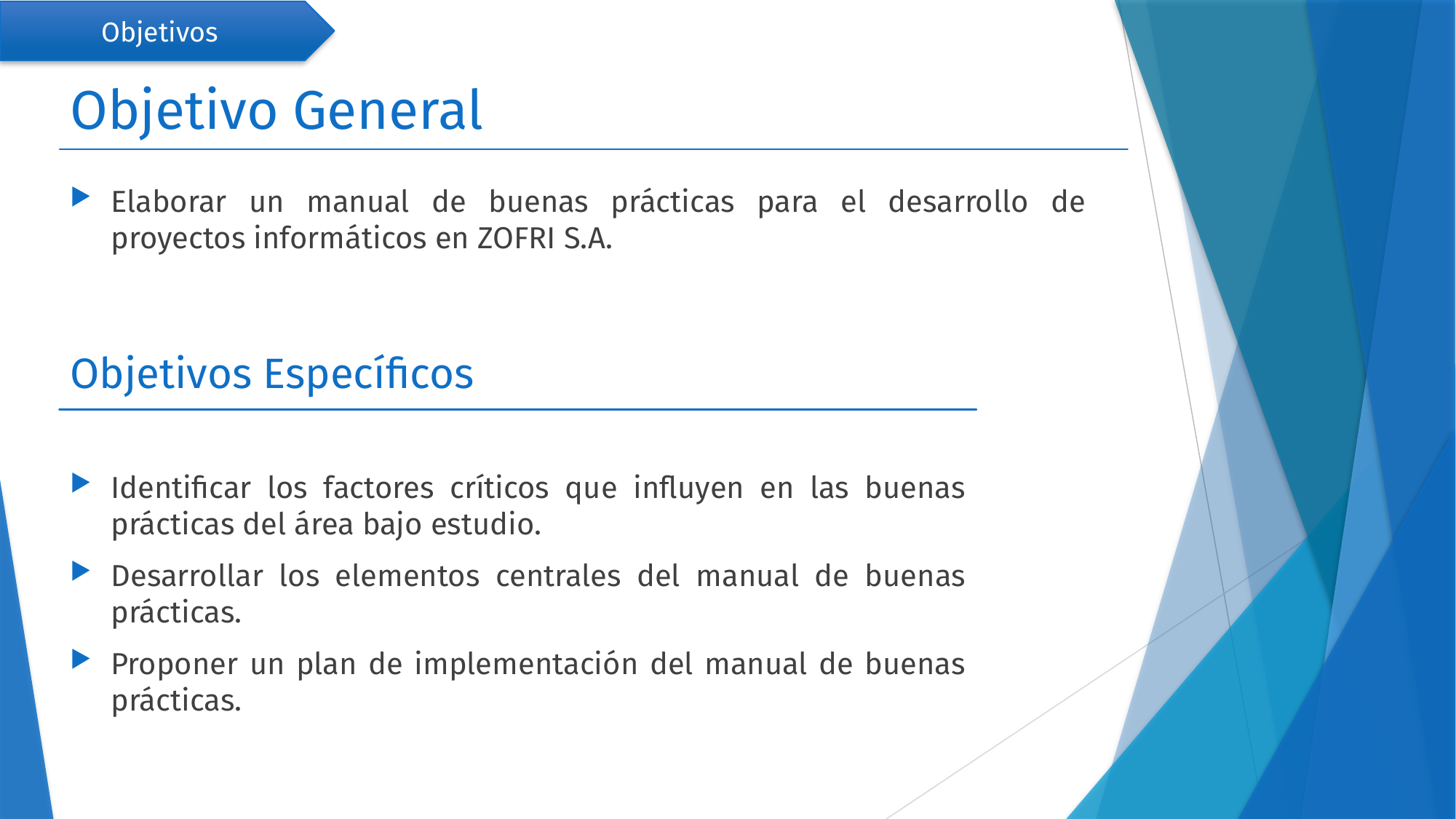

Objetivos
# Objetivo General
Elaborar un manual de buenas prácticas para el desarrollo de proyectos informáticos en ZOFRI S.A.
Objetivos Específicos
Identificar los factores críticos que influyen en las buenas prácticas del área bajo estudio.
Desarrollar los elementos centrales del manual de buenas prácticas.
Proponer un plan de implementación del manual de buenas prácticas.